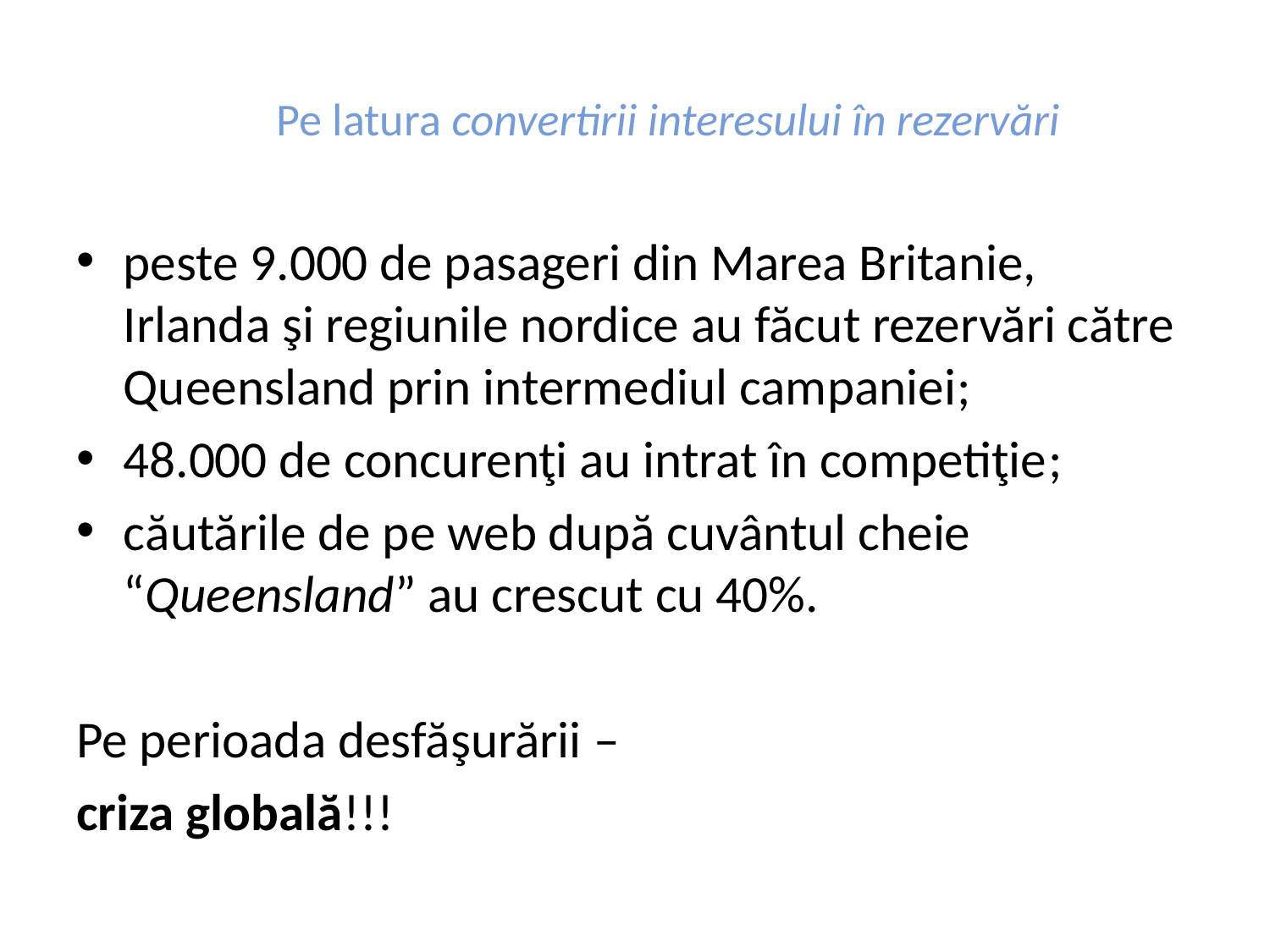

# Pe latura convertirii interesului în rezervări
peste 9.000 de pasageri din Marea Britanie, Irlanda şi regiunile nordice au făcut rezervări către Queensland prin intermediul campaniei;
48.000 de concurenţi au intrat în competiţie;
căutările de pe web după cuvântul cheie “Queensland” au crescut cu 40%.

Pe perioada desfăşurării –
criza globală!!!